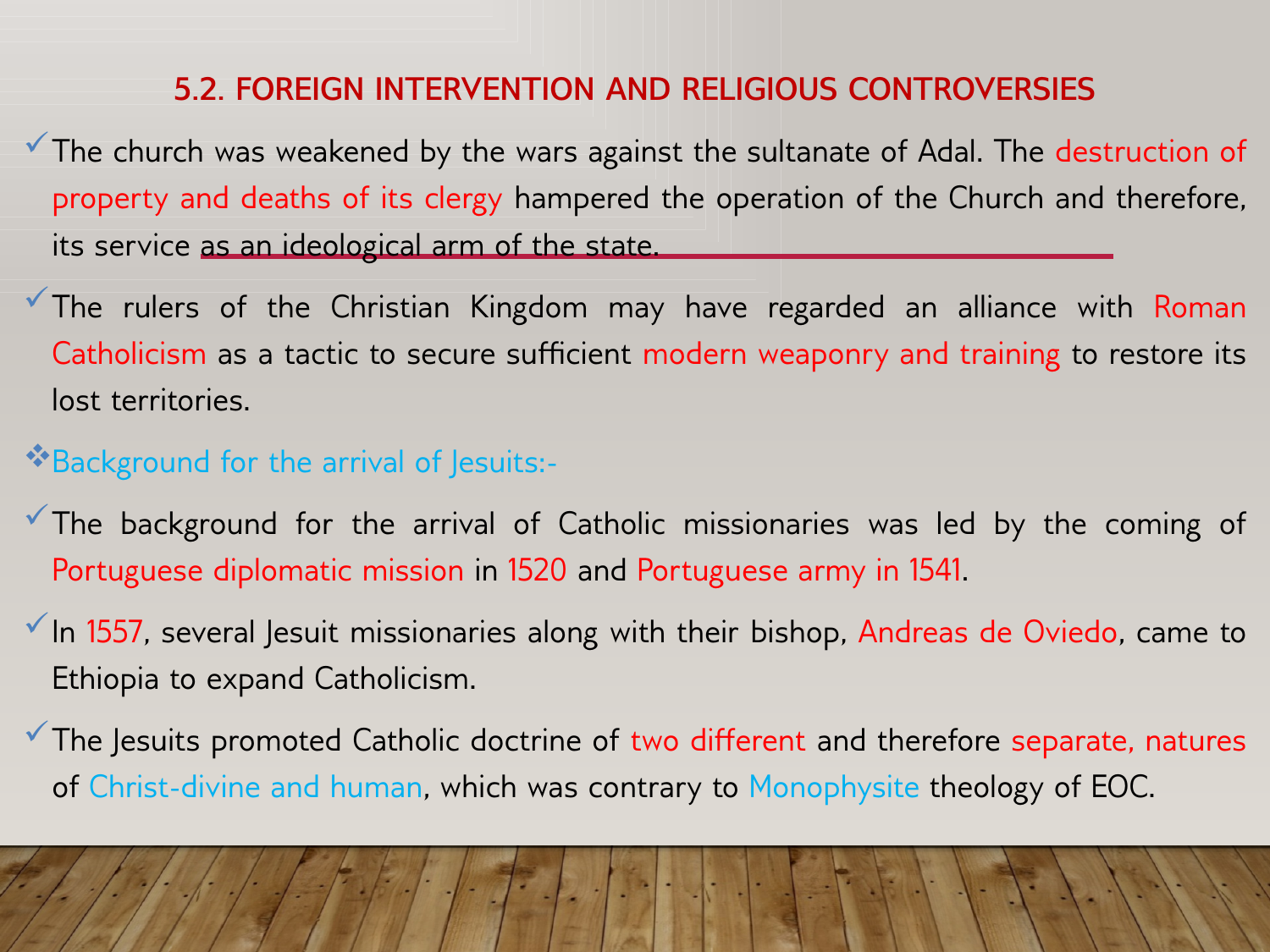

5.2. FOREIGN INTERVENTION AND RELIGIOUS CONTROVERSIES
The church was weakened by the wars against the sultanate of Adal. The destruction of property and deaths of its clergy hampered the operation of the Church and therefore, its service as an ideological arm of the state.
The rulers of the Christian Kingdom may have regarded an alliance with Roman Catholicism as a tactic to secure sufficient modern weaponry and training to restore its lost territories.
Background for the arrival of Jesuits:-
The background for the arrival of Catholic missionaries was led by the coming of Portuguese diplomatic mission in 1520 and Portuguese army in 1541.
In 1557, several Jesuit missionaries along with their bishop, Andreas de Oviedo, came to Ethiopia to expand Catholicism.
The Jesuits promoted Catholic doctrine of two different and therefore separate, natures of Christ-divine and human, which was contrary to Monophysite theology of EOC.